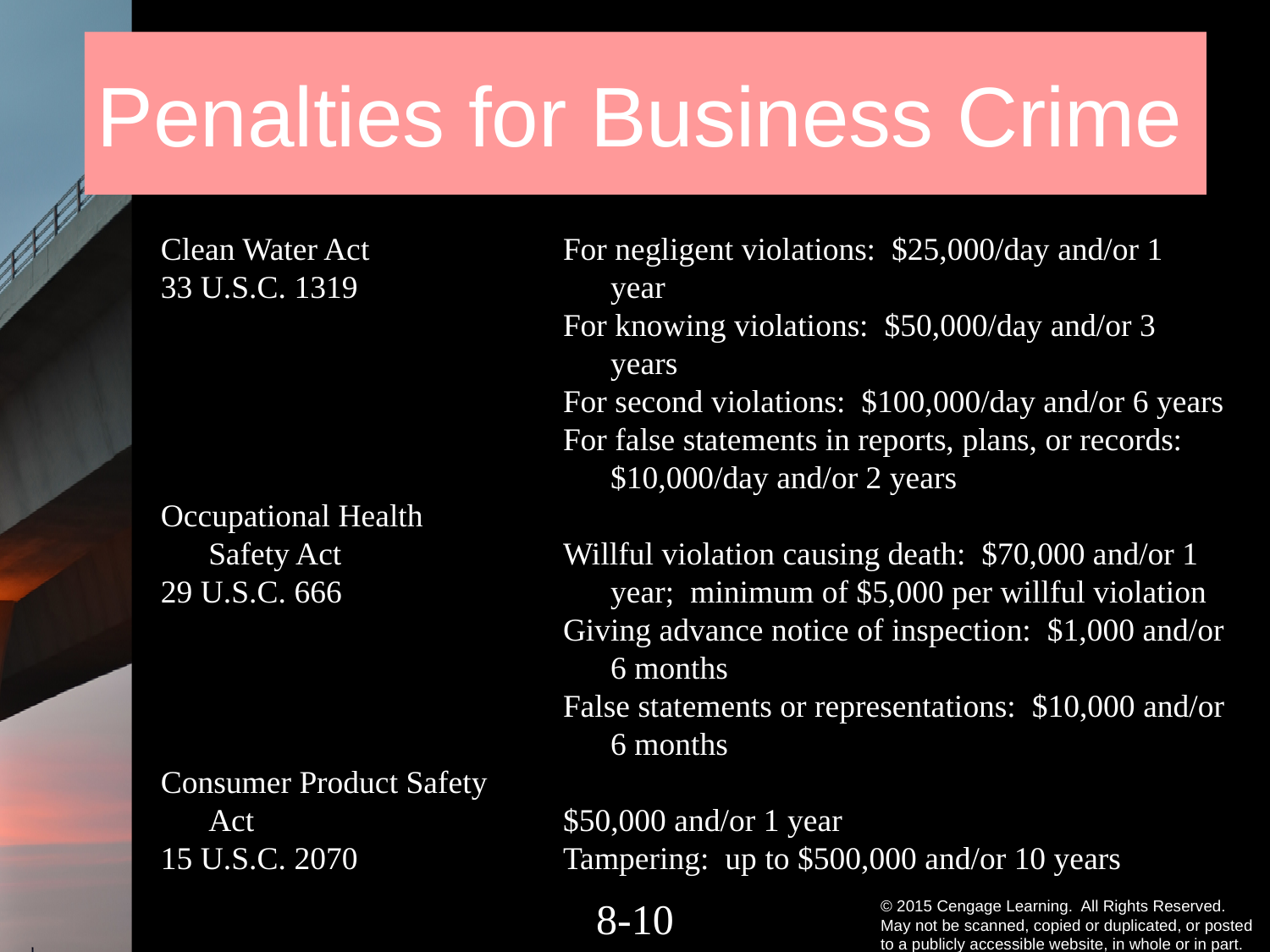

# Penalties for Business Crime
Clean Water Act
33 U.S.C. 1319

Occupational Health Safety Act
29 U.S.C. 666

Consumer Product Safety Act
15 U.S.C. 2070
For negligent violations:  $25,000/day and/or 1 year
For knowing violations:  $50,000/day and/or 3 years
For second violations:  $100,000/day and/or 6 years
For false statements in reports, plans, or records:  $10,000/day and/or 2 years

Willful violation causing death:  $70,000 and/or 1 year;  minimum of $5,000 per willful violation
Giving advance notice of inspection:  $1,000 and/or 6 months
False statements or representations:  $10,000 and/or 6 months

$50,000 and/or 1 year
Tampering:  up to $500,000 and/or 10 years
8-10